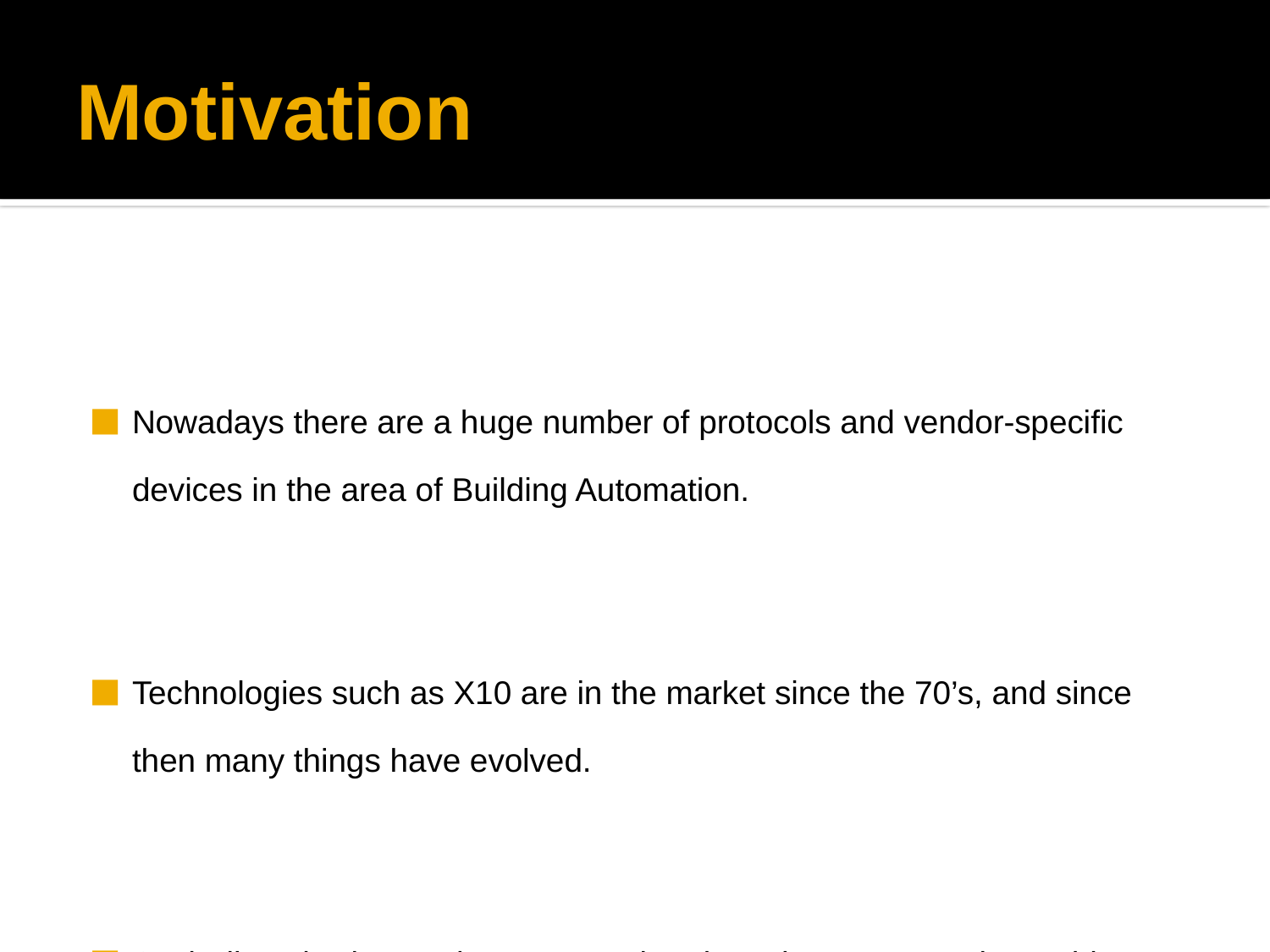

# Motivation

Nowadays there are a huge number of protocols and vendor-specific devices in the area of Building Automation.

Technologies such as X10 are in the market since the 70’s, and since then many things have evolved.

Such diversity, is not always a good and can became a major problem when homogeneity is a matter of concern.